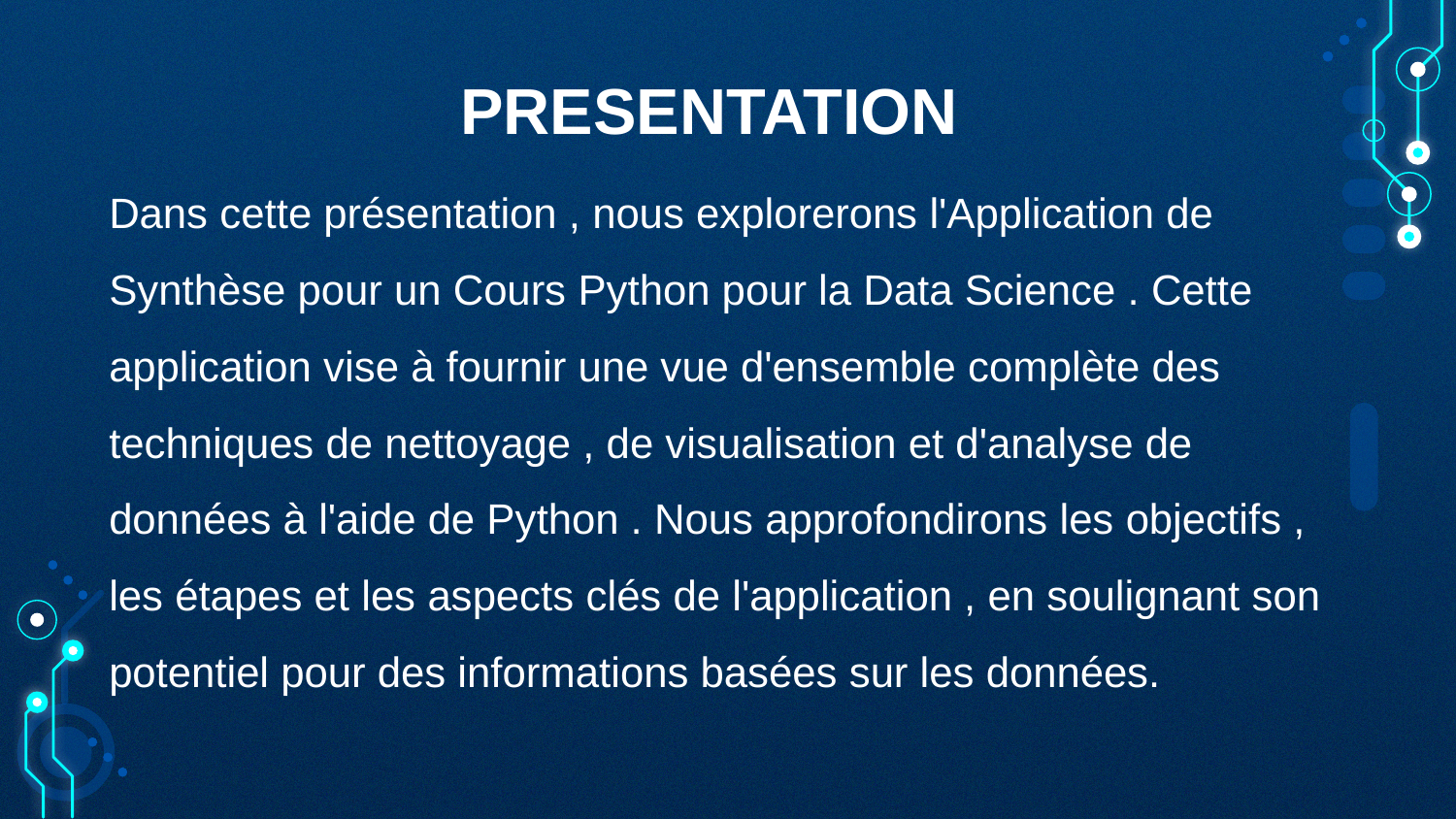

# PRESENTATION
Dans cette présentation , nous explorerons l'Application de Synthèse pour un Cours Python pour la Data Science . Cette application vise à fournir une vue d'ensemble complète des techniques de nettoyage , de visualisation et d'analyse de données à l'aide de Python . Nous approfondirons les objectifs , les étapes et les aspects clés de l'application , en soulignant son potentiel pour des informations basées sur les données.